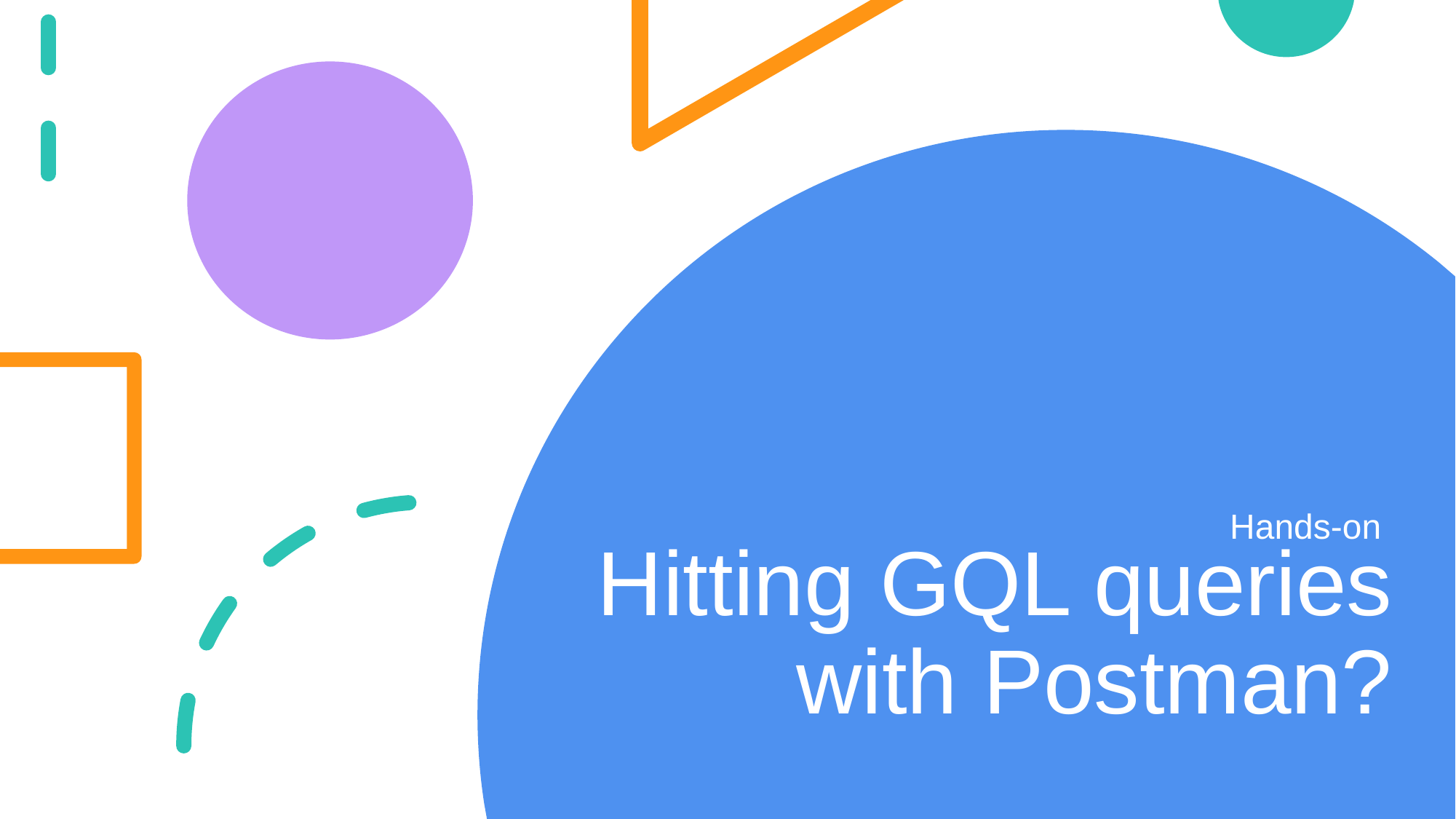

# Hitting GQL queries with Postman?
Hands-on